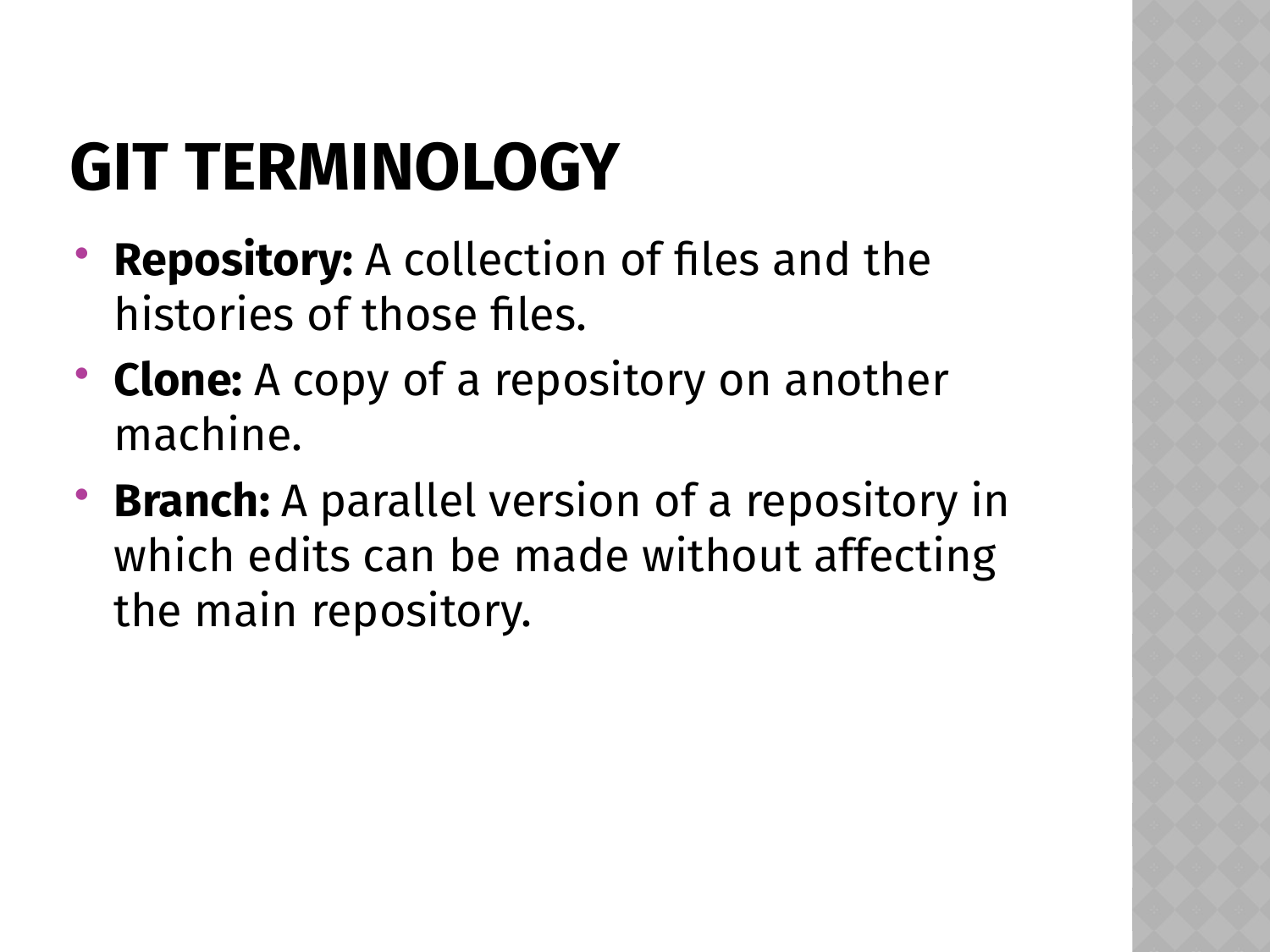

# Git terminology
Repository: A collection of files and the histories of those files.
Clone: A copy of a repository on another machine.
Branch: A parallel version of a repository in which edits can be made without affecting the main repository.